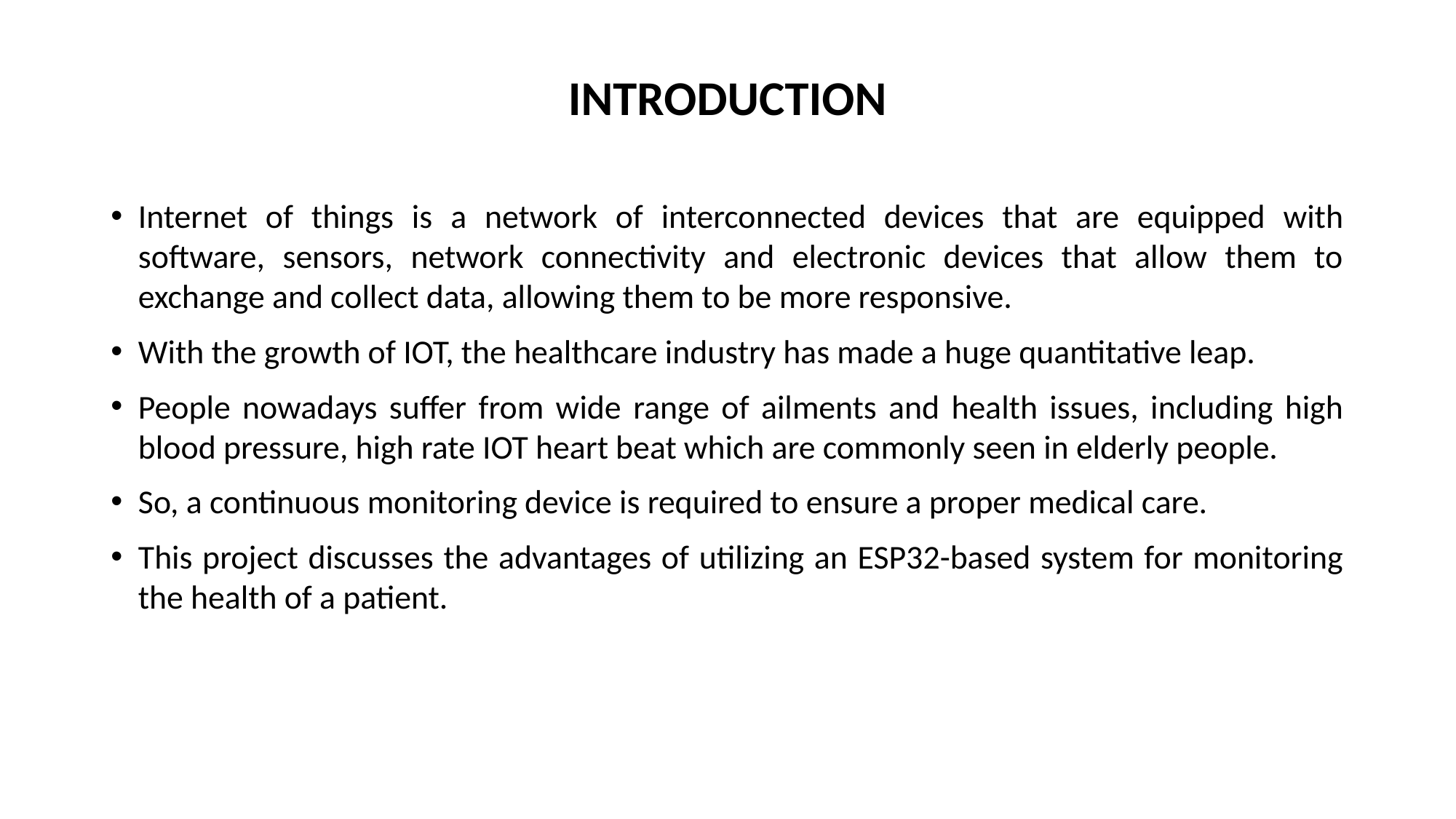

# INTRODUCTION
Internet of things is a network of interconnected devices that are equipped with software, sensors, network connectivity and electronic devices that allow them to exchange and collect data, allowing them to be more responsive.
With the growth of IOT, the healthcare industry has made a huge quantitative leap.
People nowadays suffer from wide range of ailments and health issues, including high blood pressure, high rate IOT heart beat which are commonly seen in elderly people.
So, a continuous monitoring device is required to ensure a proper medical care.
This project discusses the advantages of utilizing an ESP32-based system for monitoring the health of a patient.